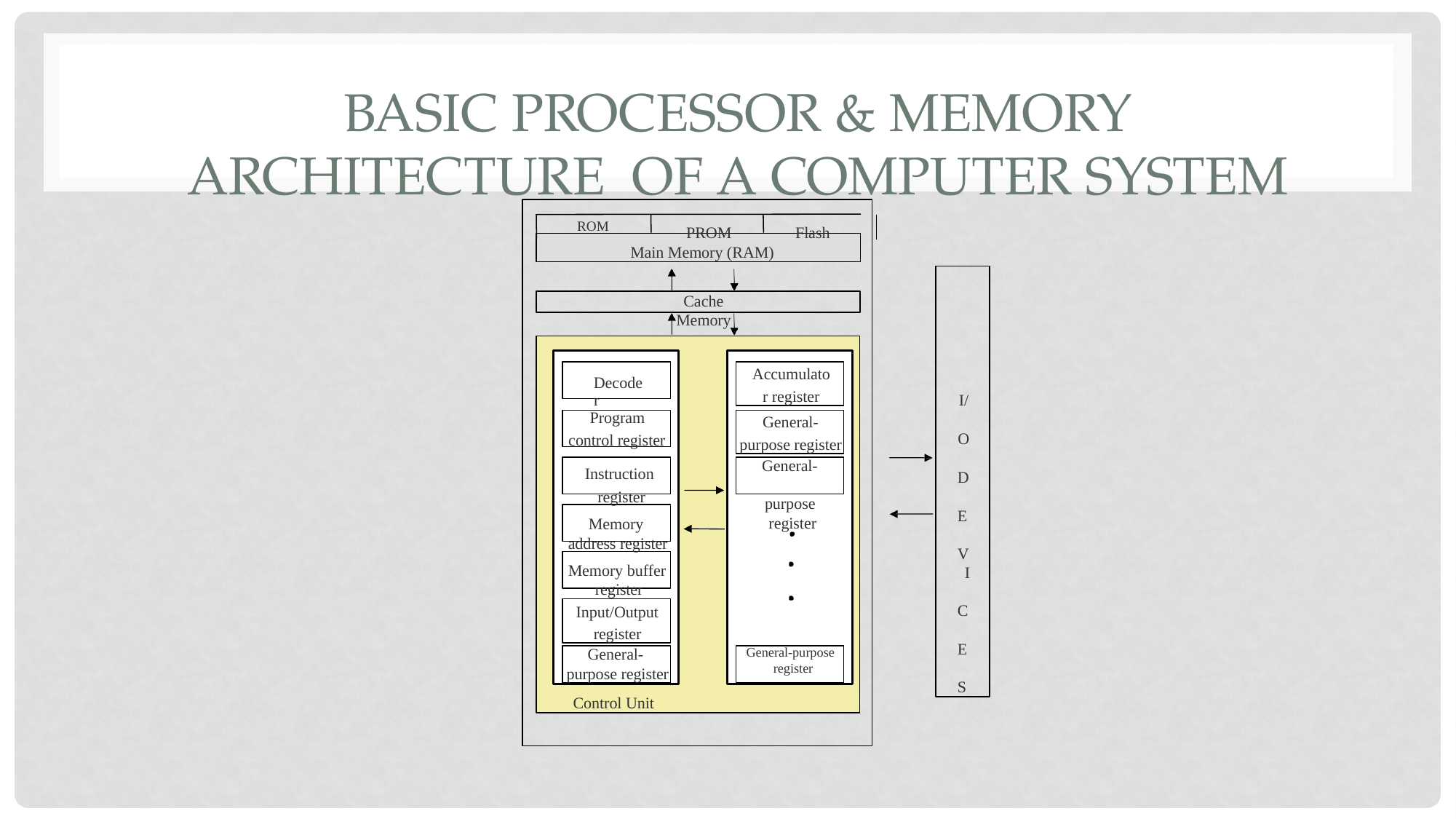

# BASIC PROCESSOR & MEMORY ARCHITECTURE  OF A COMPUTER SYSTEM

ROM	PROM	Flash

Main Memory (RAM)

I/  O

D  E  V  I  C  E  S

Cache  Memory

Accumulato
r register

Decode  r  Program
control register
Instruction  register
Memory  address register
Memory buffer  register

General-
purpose register
General-  purpose  register

Input/Output
register
General-  purpose register
Control Unit
General-purpose  register

Ref Page